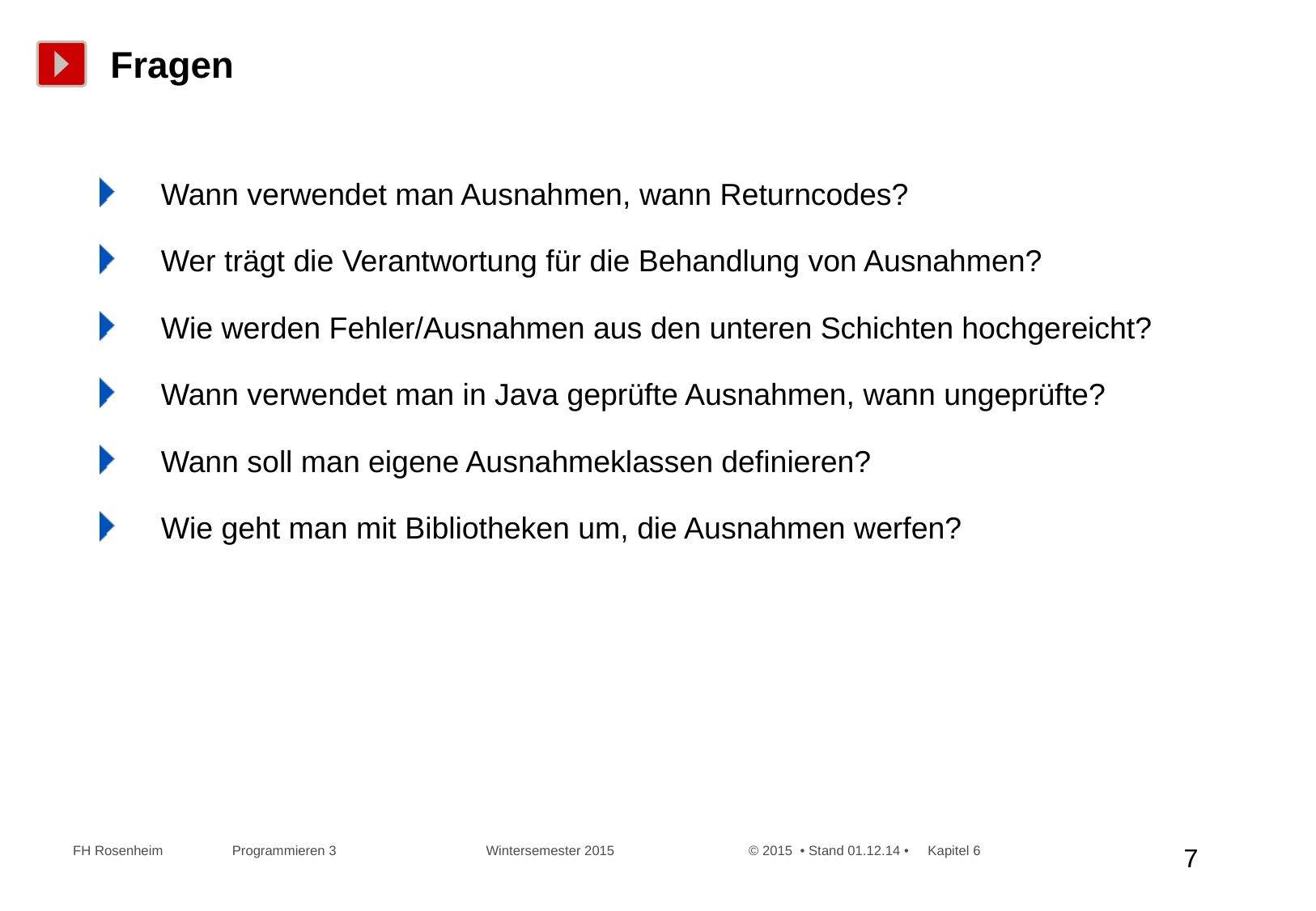

# Fragen
Wann verwendet man Ausnahmen, wann Returncodes?
Wer trägt die Verantwortung für die Behandlung von Ausnahmen?
Wie werden Fehler/Ausnahmen aus den unteren Schichten hochgereicht?
Wann verwendet man in Java geprüfte Ausnahmen, wann ungeprüfte?
Wann soll man eigene Ausnahmeklassen definieren?
Wie geht man mit Bibliotheken um, die Ausnahmen werfen?
      FH Rosenheim                  Programmieren 3                                       Wintersemester 2015                                   © 2015  • Stand 01.12.14 •     Kapitel 6